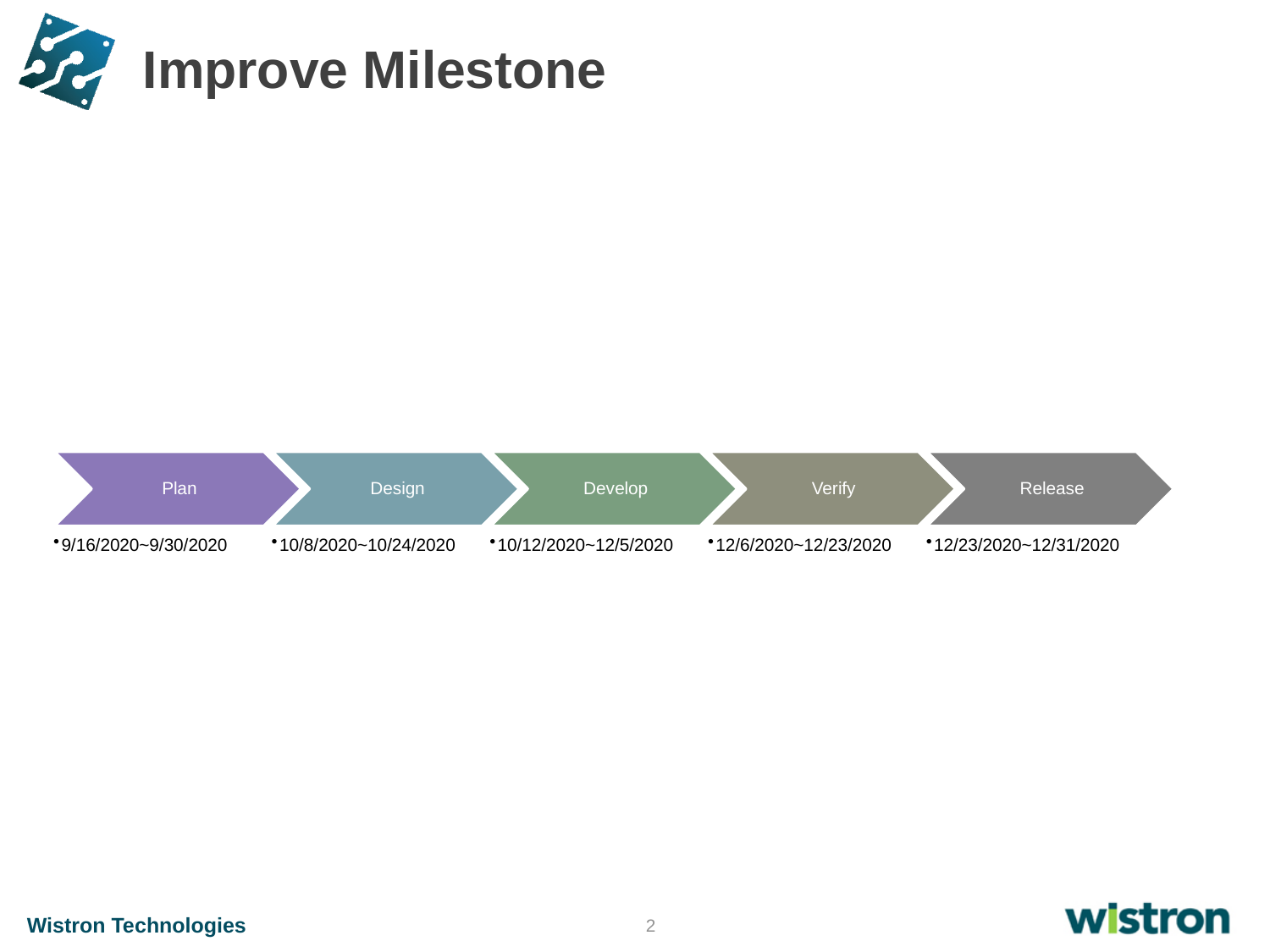

# Improve Milestone
Plan
9/16/2020~9/30/2020
Design
10/8/2020~10/24/2020
Develop
10/12/2020~12/5/2020
Verify
12/6/2020~12/23/2020
Release
12/23/2020~12/31/2020
2